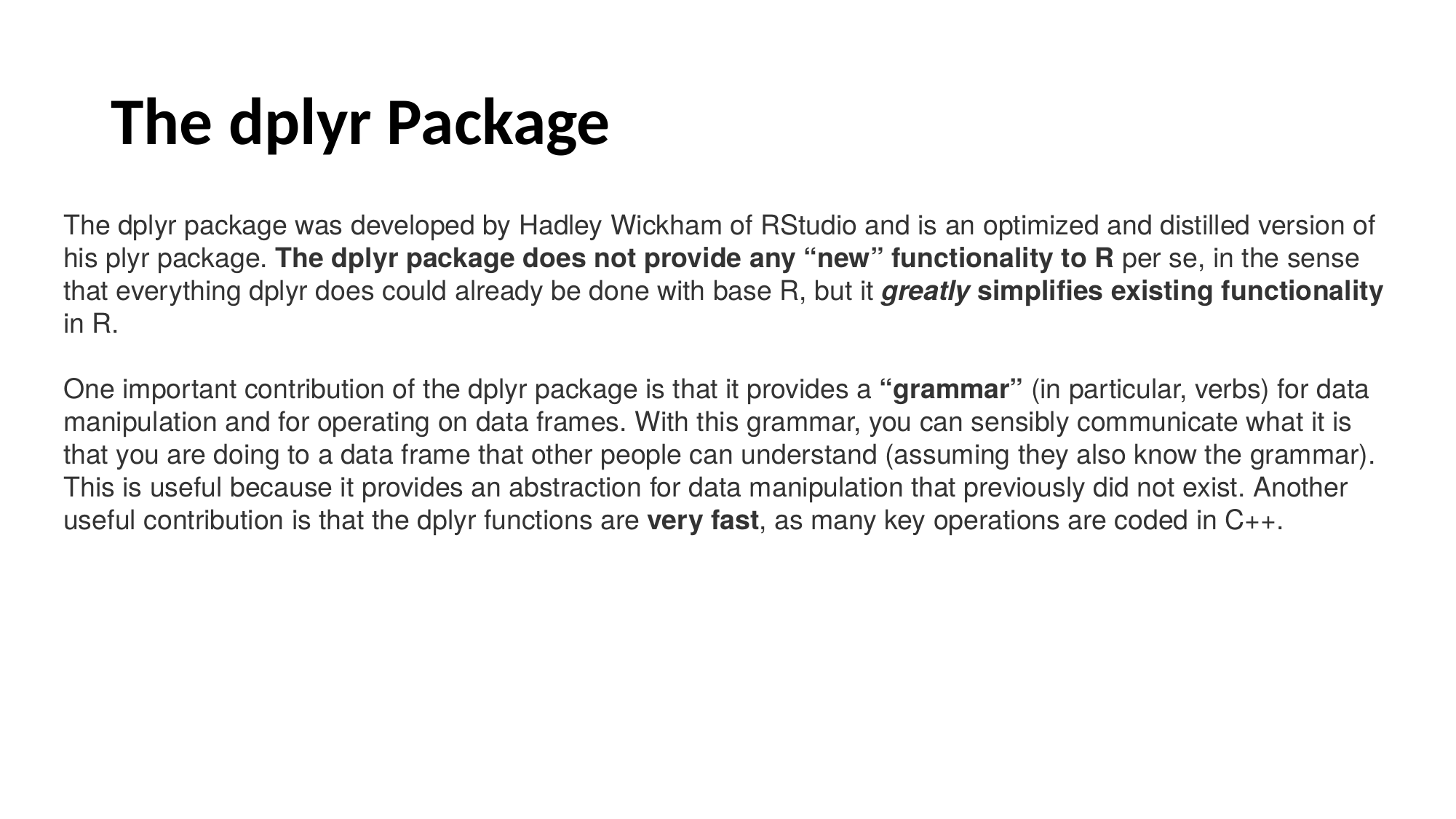

# The dplyr Package
The dplyr package was developed by Hadley Wickham of RStudio and is an optimized and distilled version of his plyr package. The dplyr package does not provide any “new” functionality to R per se, in the sense that everything dplyr does could already be done with base R, but it greatly simplifies existing functionality in R.

One important contribution of the dplyr package is that it provides a “grammar” (in particular, verbs) for data manipulation and for operating on data frames. With this grammar, you can sensibly communicate what it is that you are doing to a data frame that other people can understand (assuming they also know the grammar). This is useful because it provides an abstraction for data manipulation that previously did not exist. Another useful contribution is that the dplyr functions are very fast, as many key operations are coded in C++.